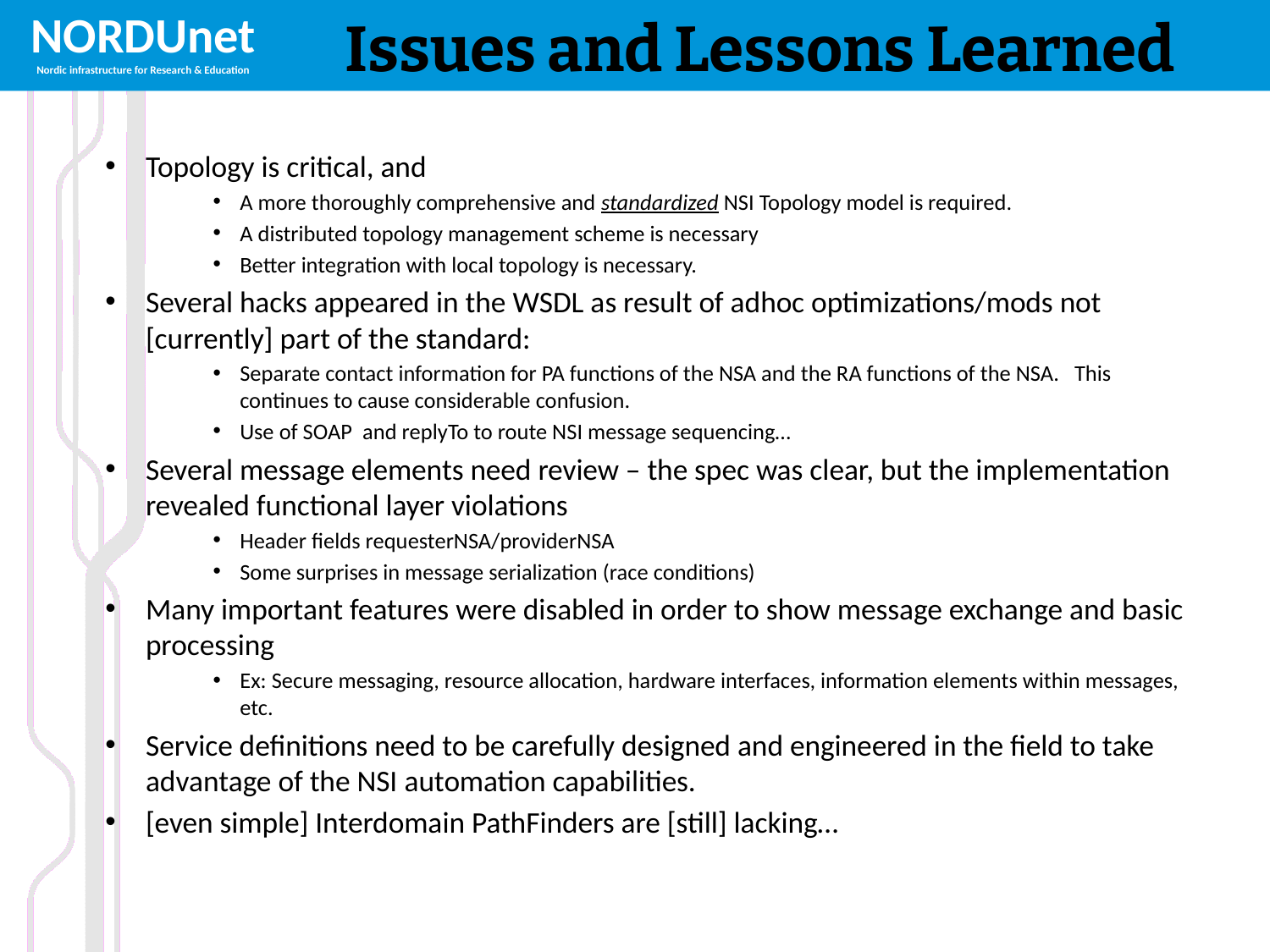

# Issues and Lessons Learned
Topology is critical, and
A more thoroughly comprehensive and standardized NSI Topology model is required.
A distributed topology management scheme is necessary
Better integration with local topology is necessary.
Several hacks appeared in the WSDL as result of adhoc optimizations/mods not [currently] part of the standard:
Separate contact information for PA functions of the NSA and the RA functions of the NSA.   This continues to cause considerable confusion.
Use of SOAP  and replyTo to route NSI message sequencing…
Several message elements need review – the spec was clear, but the implementation revealed functional layer violations
Header fields requesterNSA/providerNSA
Some surprises in message serialization (race conditions)
Many important features were disabled in order to show message exchange and basic processing
Ex: Secure messaging, resource allocation, hardware interfaces, information elements within messages, etc.
Service definitions need to be carefully designed and engineered in the field to take advantage of the NSI automation capabilities.
[even simple] Interdomain PathFinders are [still] lacking…